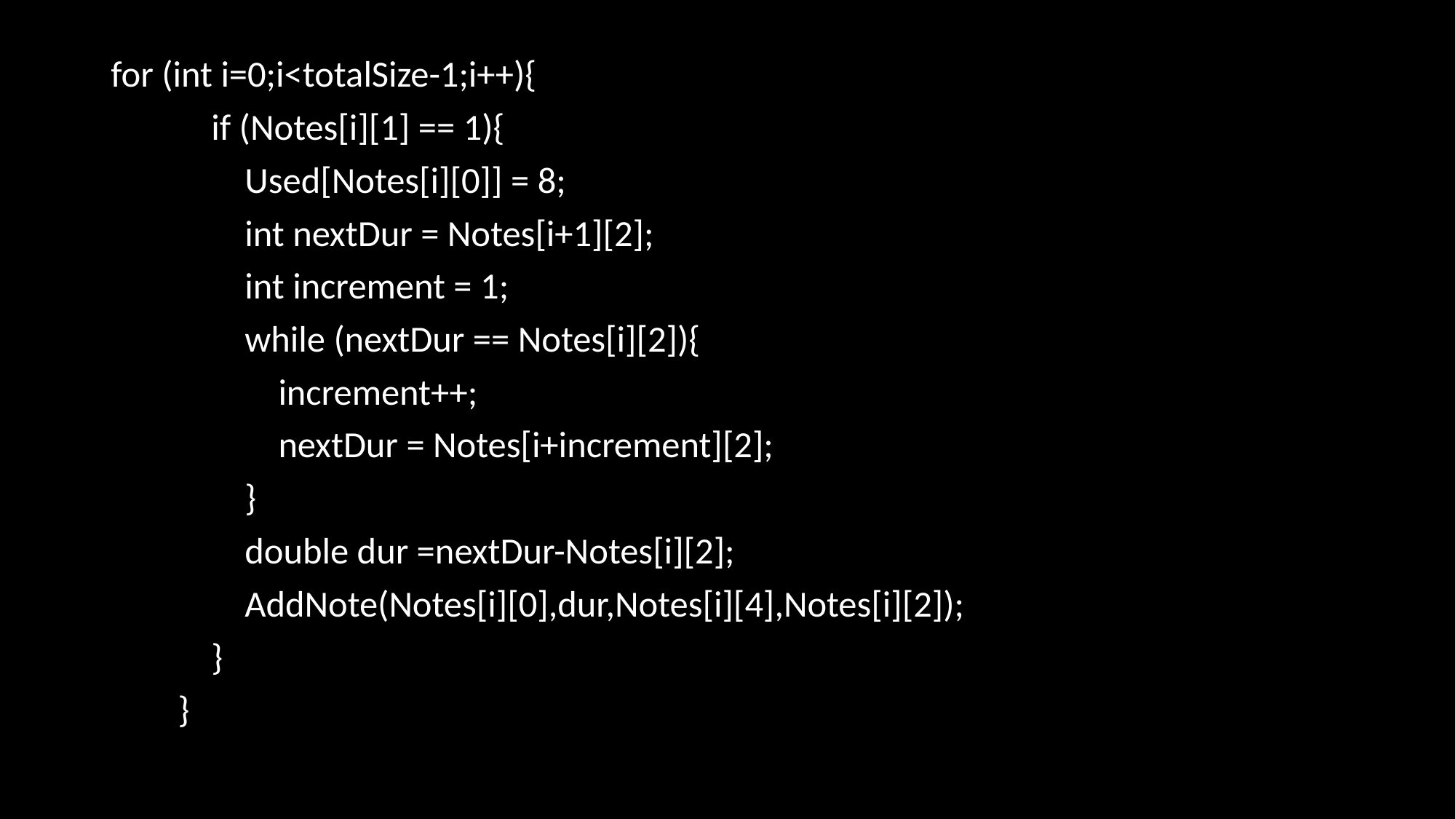

for (int i=0;i<totalSize-1;i++){
            if (Notes[i][1] == 1){
                Used[Notes[i][0]] = 8;
                int nextDur = Notes[i+1][2];
                int increment = 1;
                while (nextDur == Notes[i][2]){
                    increment++;
                    nextDur = Notes[i+increment][2];
                }
                double dur =nextDur-Notes[i][2];
                AddNote(Notes[i][0],dur,Notes[i][4],Notes[i][2]);
            }
        }